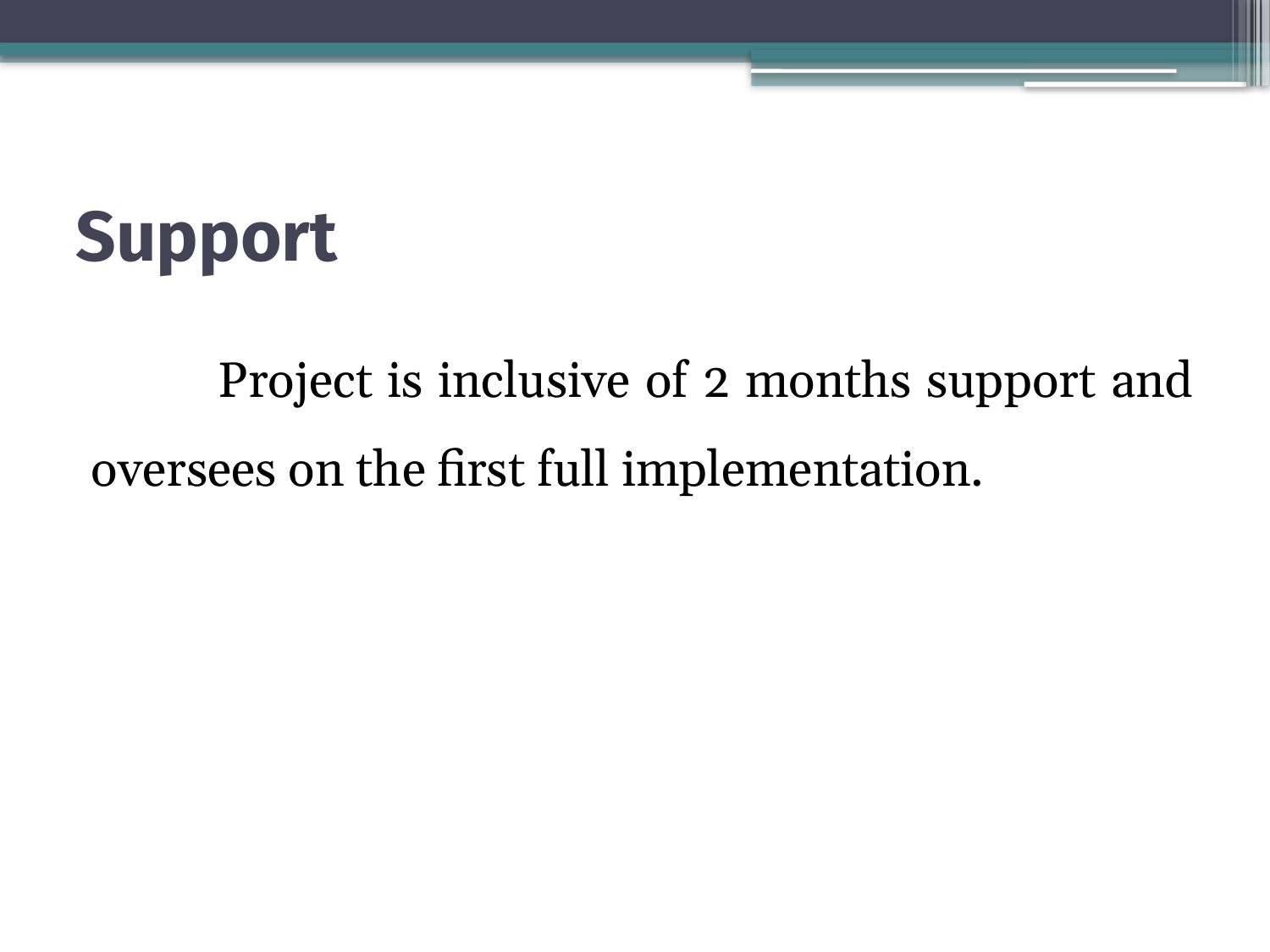

# Support
	Project is inclusive of 2 months support and oversees on the first full implementation.